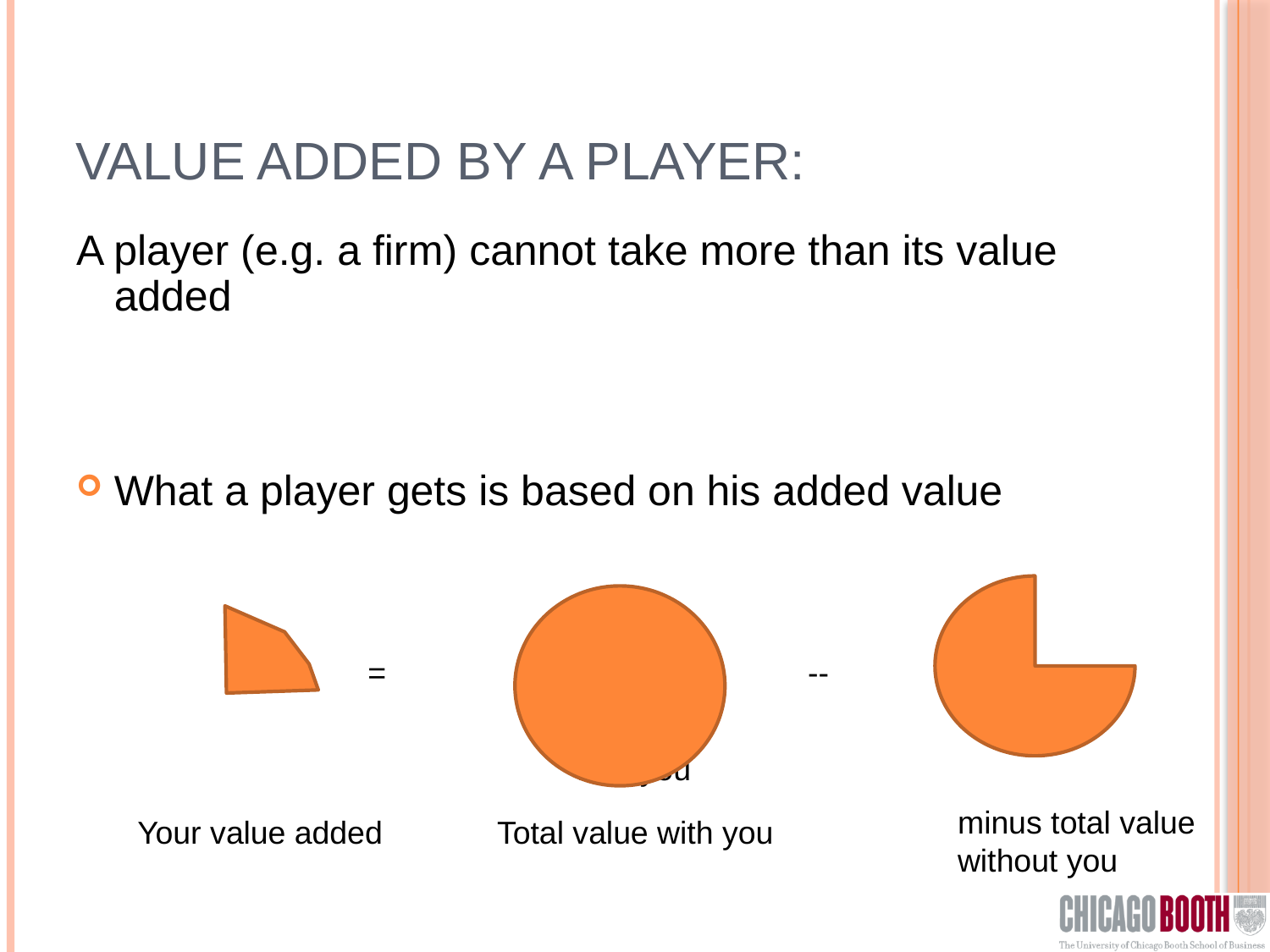

# Value Added by a player:
A player (e.g. a firm) cannot take more than its value added

What a player gets is based on his added value

total value
with you

=
--
minus total value without you
Your value added             Total value with you